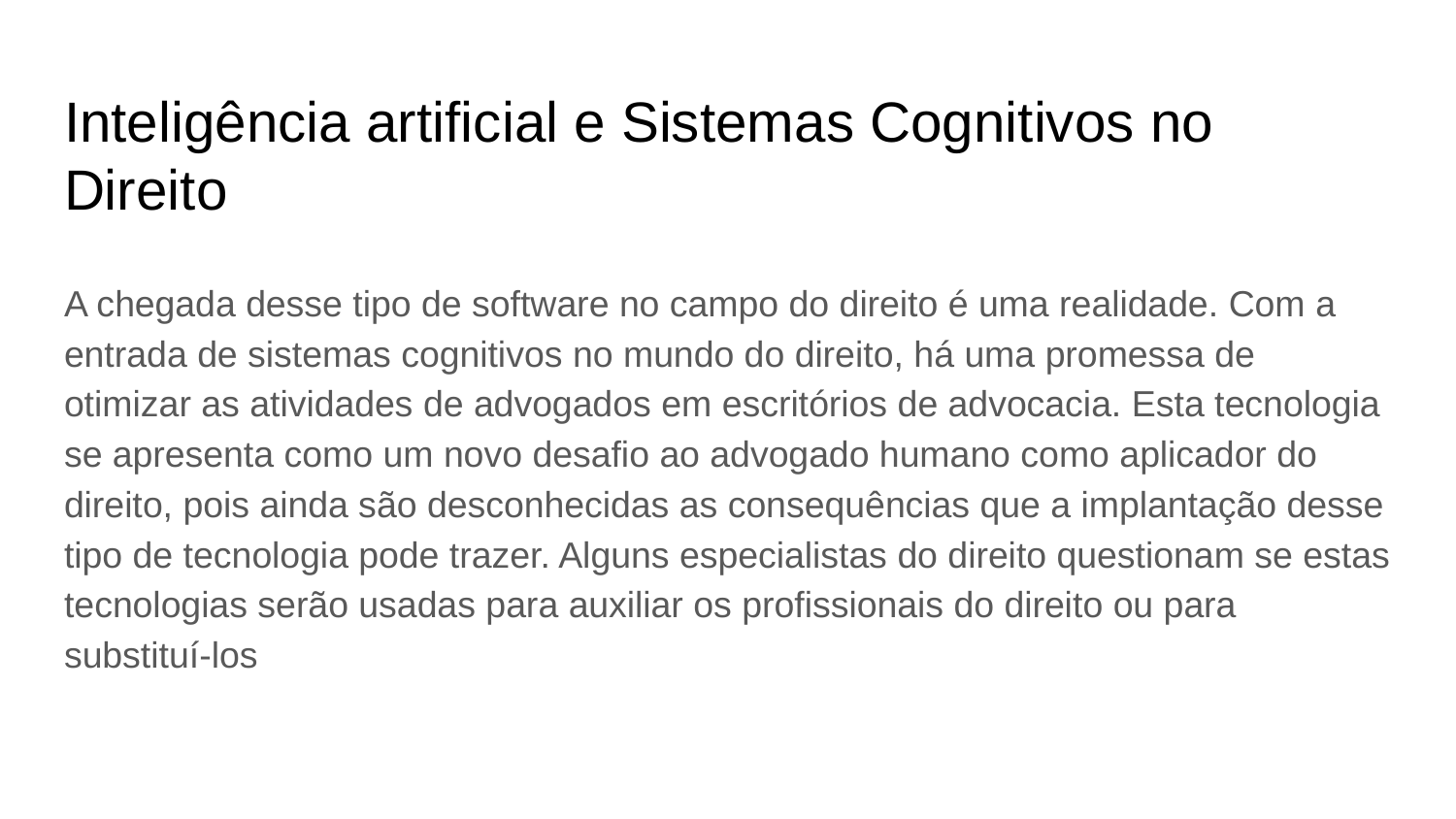

# Inteligência artificial e Sistemas Cognitivos no Direito

A chegada desse tipo de software no campo do direito é uma realidade. Com a entrada de sistemas cognitivos no mundo do direito, há uma promessa de otimizar as atividades de advogados em escritórios de advocacia. Esta tecnologia se apresenta como um novo desafio ao advogado humano como aplicador do direito, pois ainda são desconhecidas as consequências que a implantação desse tipo de tecnologia pode trazer. Alguns especialistas do direito questionam se estas tecnologias serão usadas para auxiliar os profissionais do direito ou para substituí-los